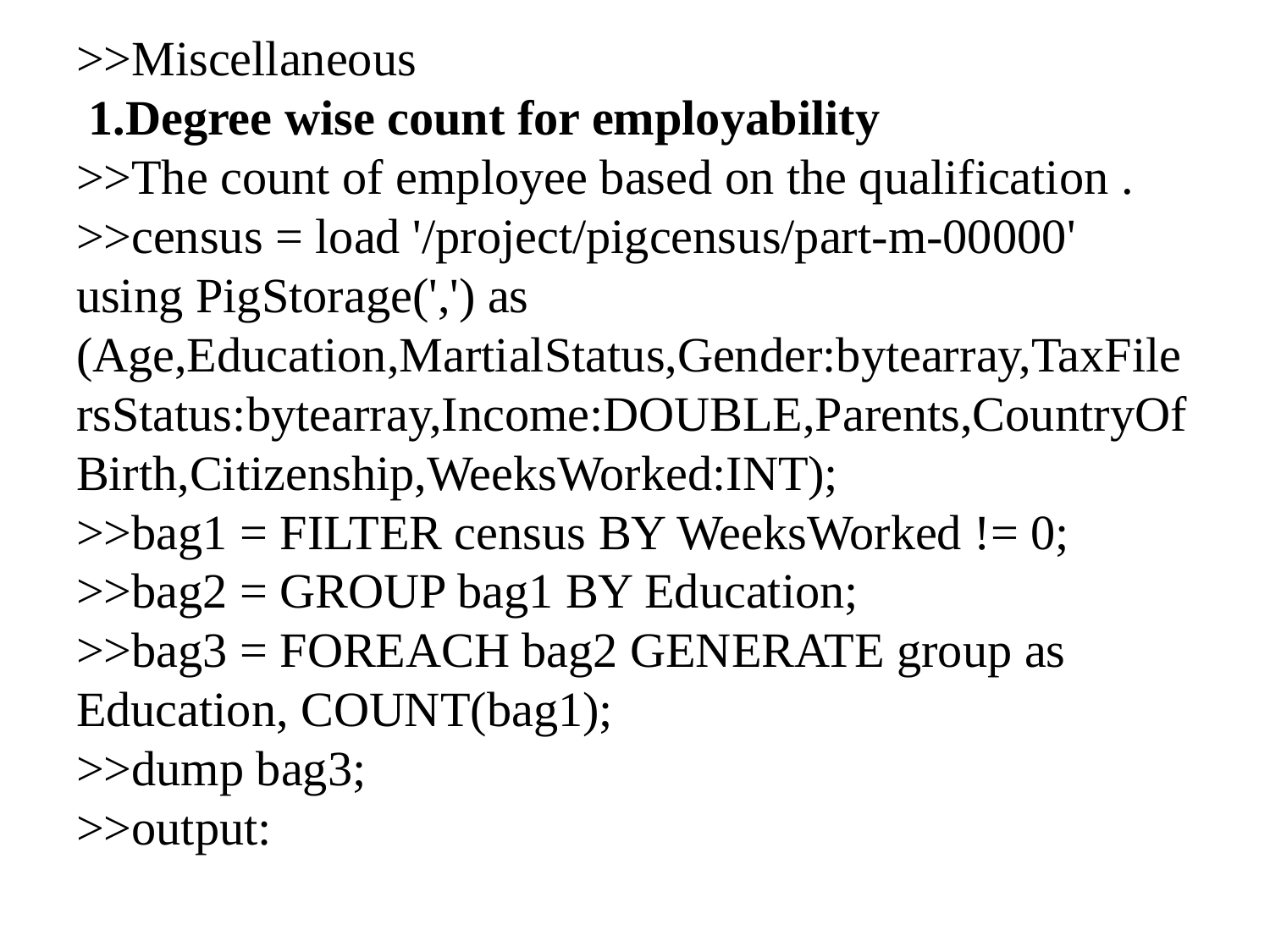

# >>Miscellaneous 1.Degree wise count for employability >>The count of employee based on the qualification . >>census = load '/project/pigcensus/part-m-00000' using PigStorage(',') as (Age,Education,MartialStatus,Gender:bytearray,TaxFilersStatus:bytearray,Income:DOUBLE,Parents,CountryOfBirth,Citizenship,WeeksWorked:INT); >>bag1 = FILTER census BY WeeksWorked != 0; >>bag2 = GROUP bag1 BY Education; >>bag3 = FOREACH bag2 GENERATE group as Education, COUNT(bag1); >>dump bag3; >>output: